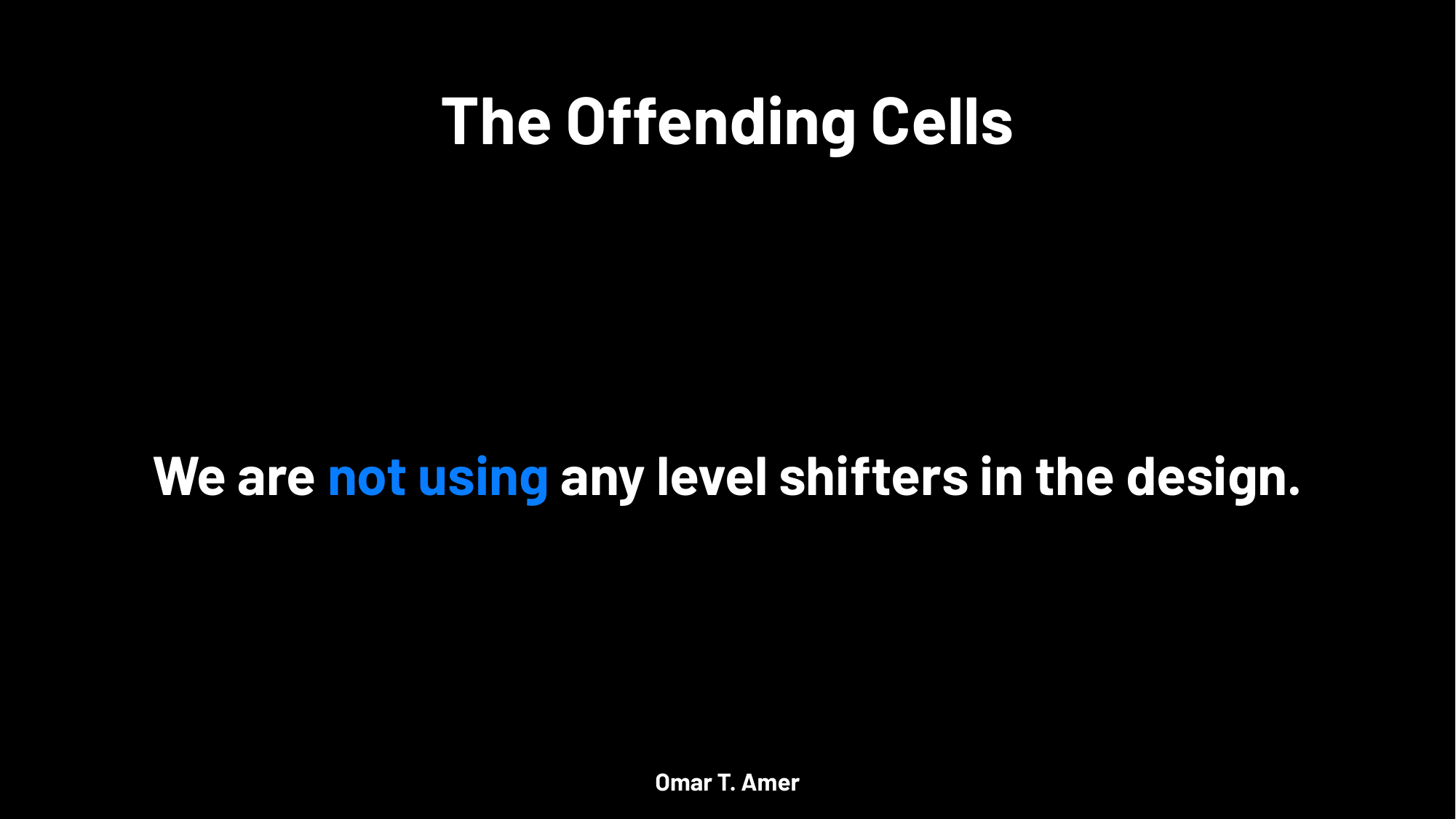

# The Offending Cells
We are not using any level shifters in the design.
Omar T. Amer